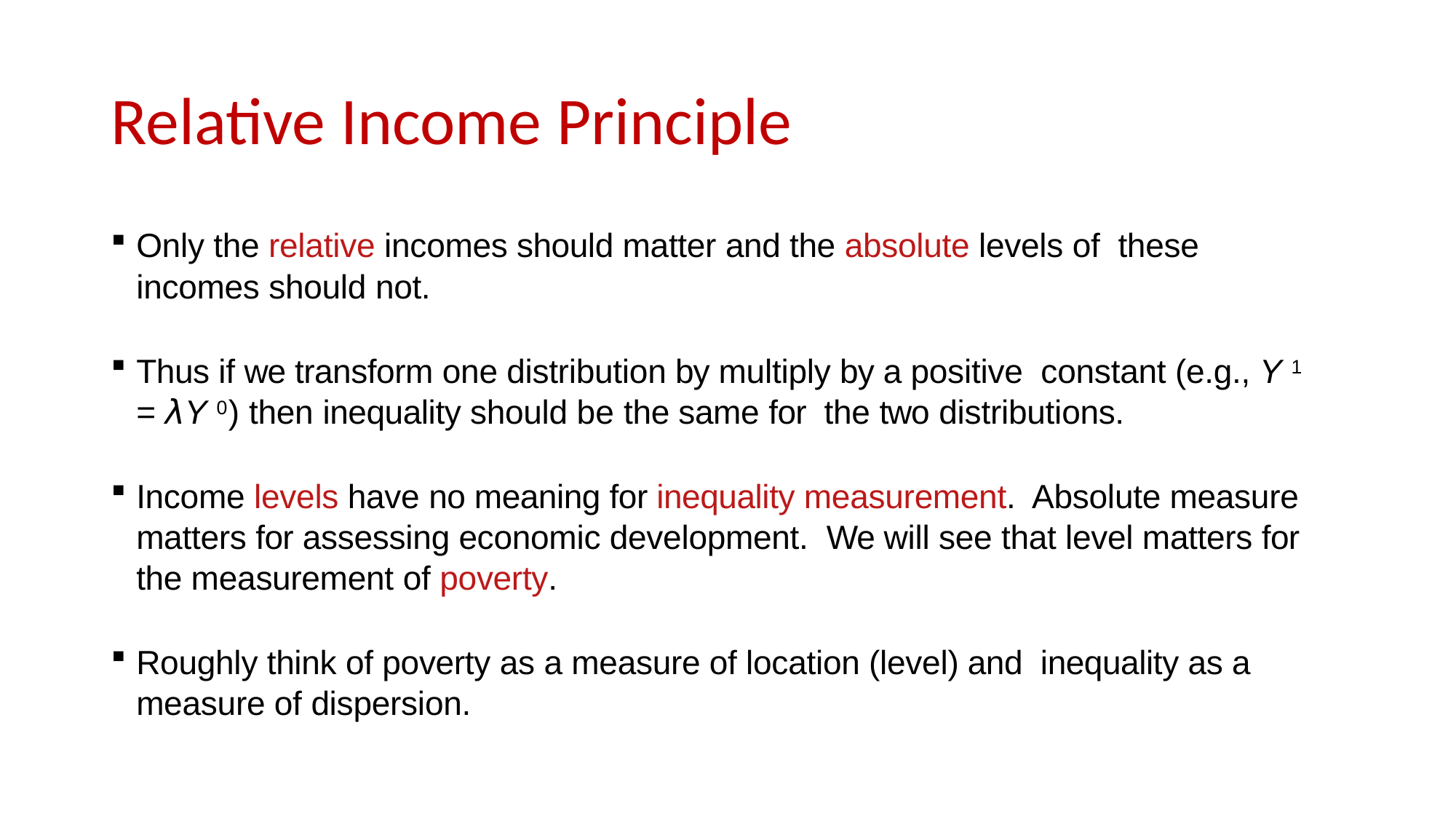

# Relative Income Principle
Only the relative incomes should matter and the absolute levels of  these incomes should not.

Thus if we transform one distribution by multiply by a positive  constant (e.g., Y 1 = λY 0) then inequality should be the same for  the two distributions.

Income levels have no meaning for inequality measurement.  Absolute measure matters for assessing economic development.  We will see that level matters for the measurement of poverty.

Roughly think of poverty as a measure of location (level) and  inequality as a measure of dispersion.